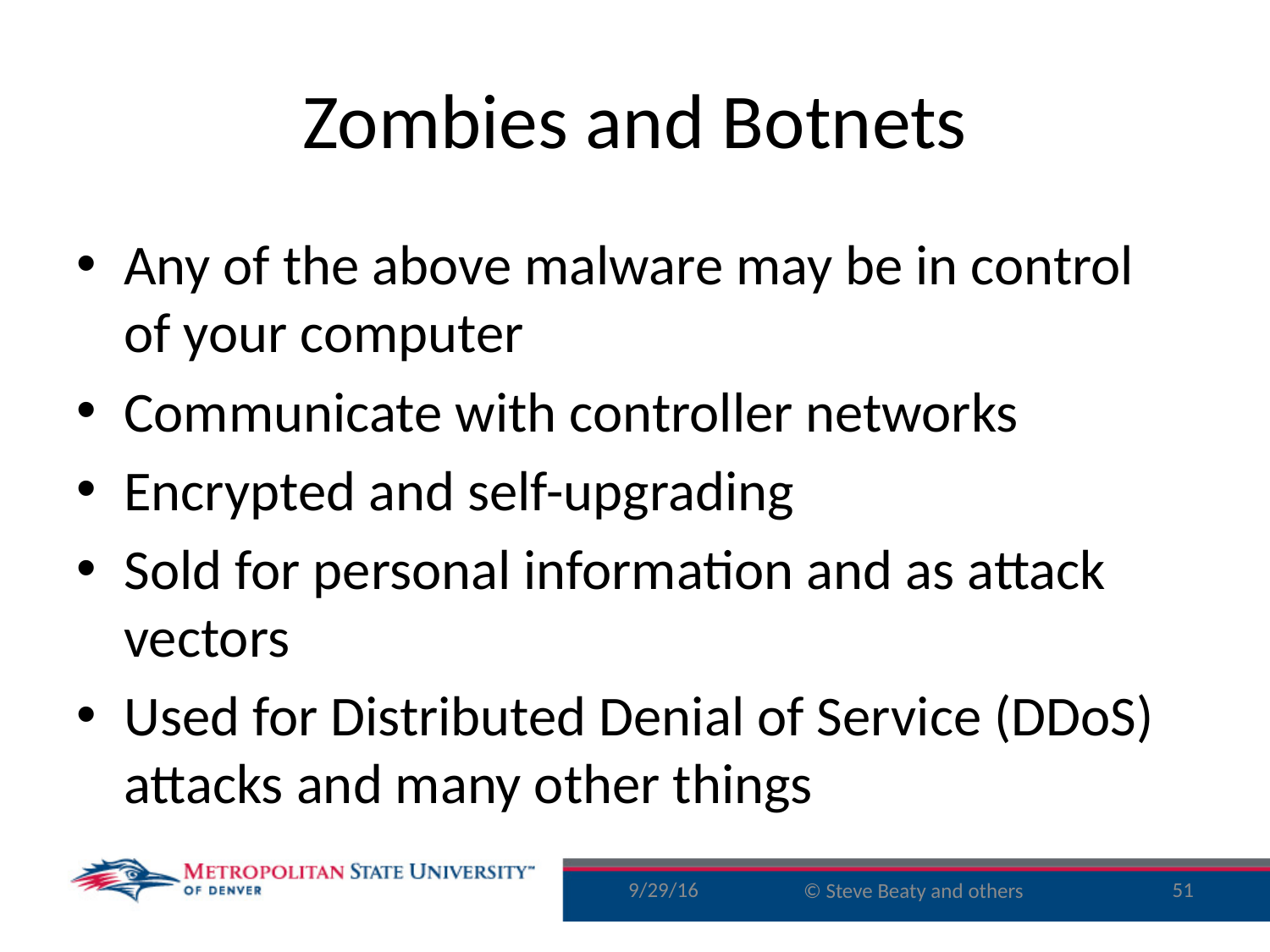

# Zombies and Botnets
Any of the above malware may be in control of your computer
Communicate with controller networks
Encrypted and self-upgrading
Sold for personal information and as attack vectors
Used for Distributed Denial of Service (DDoS) attacks and many other things
9/29/16
51
© Steve Beaty and others